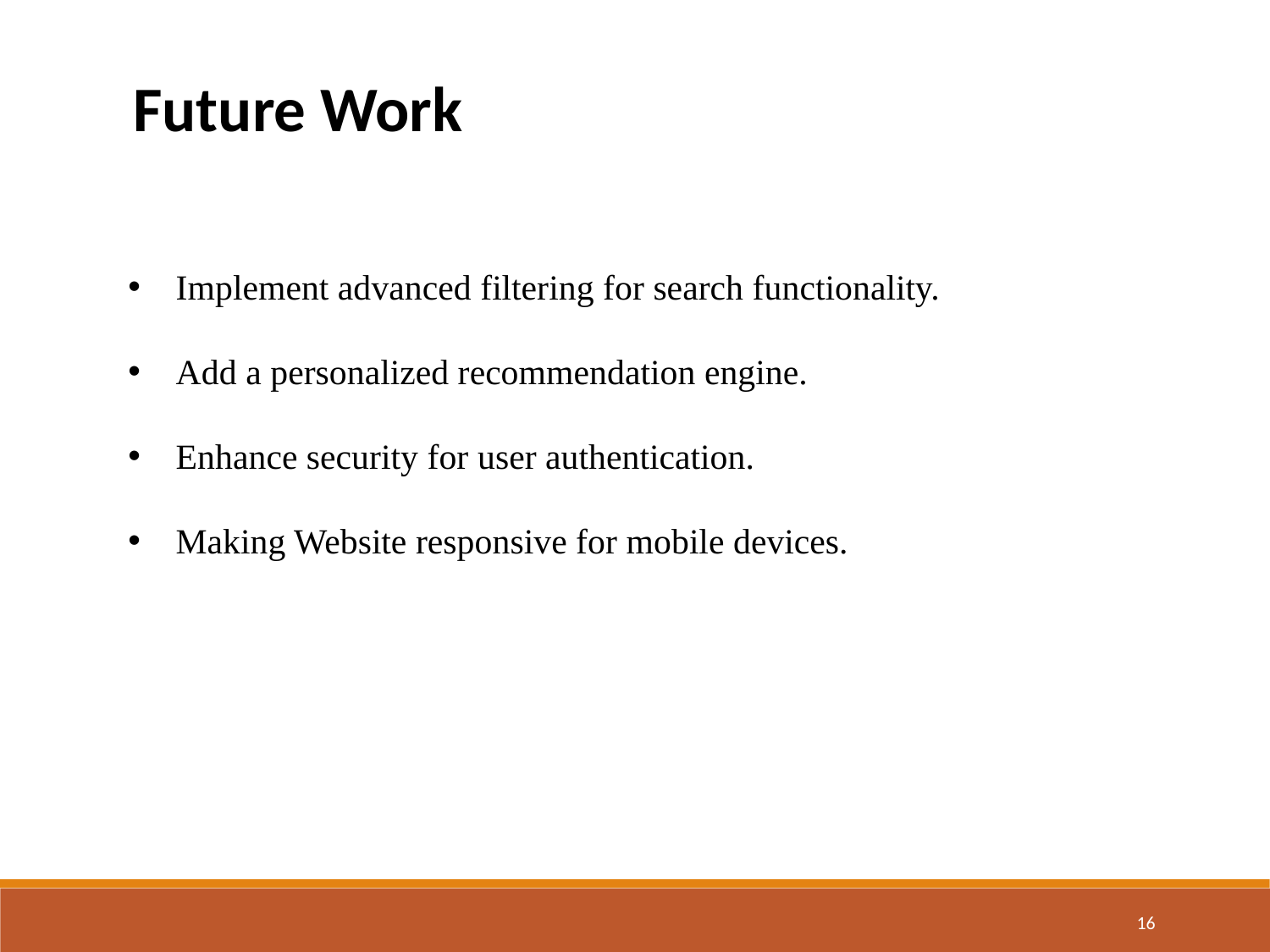

Future Work

Implement advanced filtering for search functionality.
Add a personalized recommendation engine.
Enhance security for user authentication.
Making Website responsive for mobile devices.

16